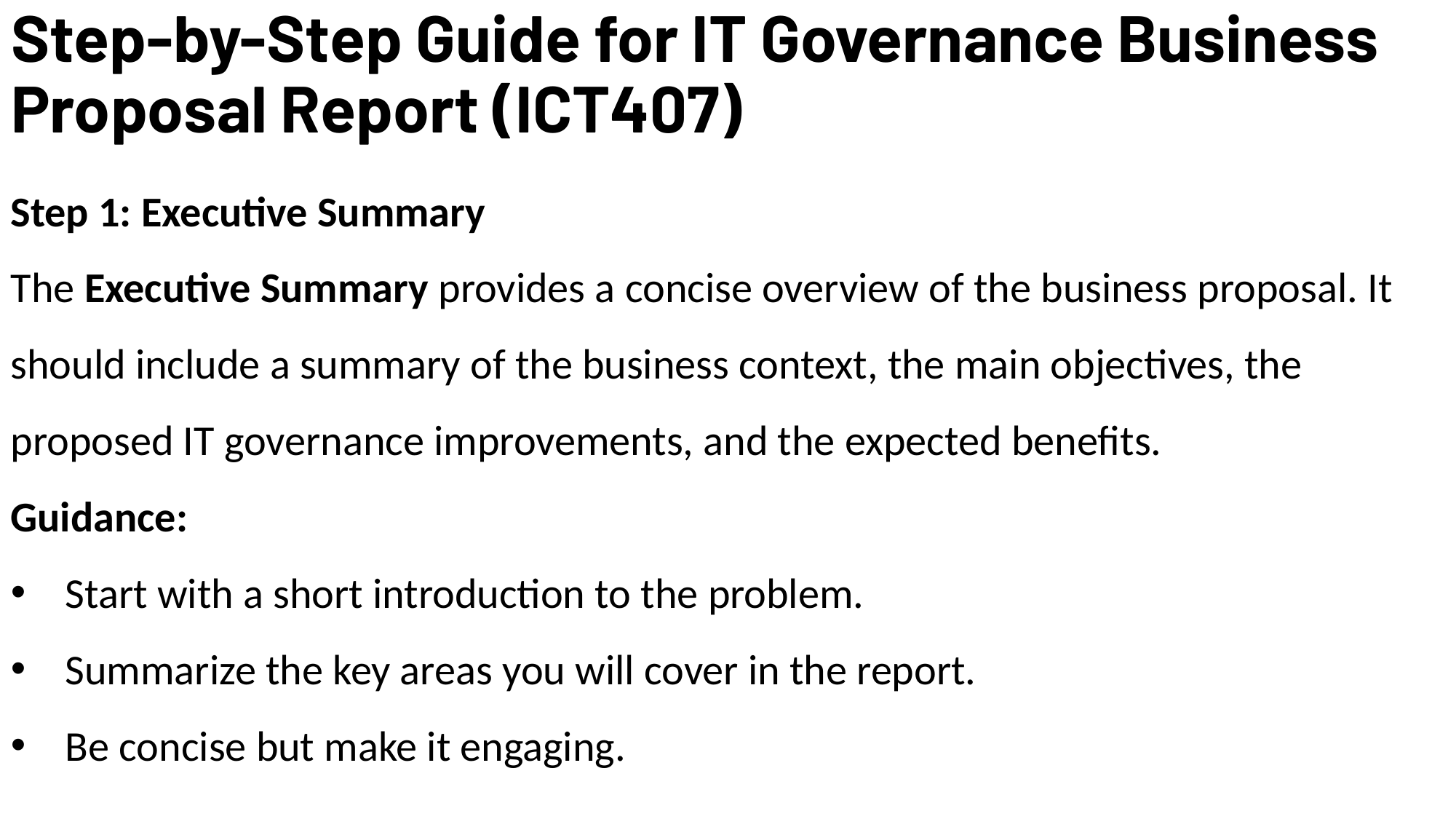

# Step-by-Step Guide for IT Governance Business Proposal Report (ICT407)
Step 1: Executive Summary
The Executive Summary provides a concise overview of the business proposal. It should include a summary of the business context, the main objectives, the proposed IT governance improvements, and the expected benefits.
Guidance:
Start with a short introduction to the problem.
Summarize the key areas you will cover in the report.
Be concise but make it engaging.